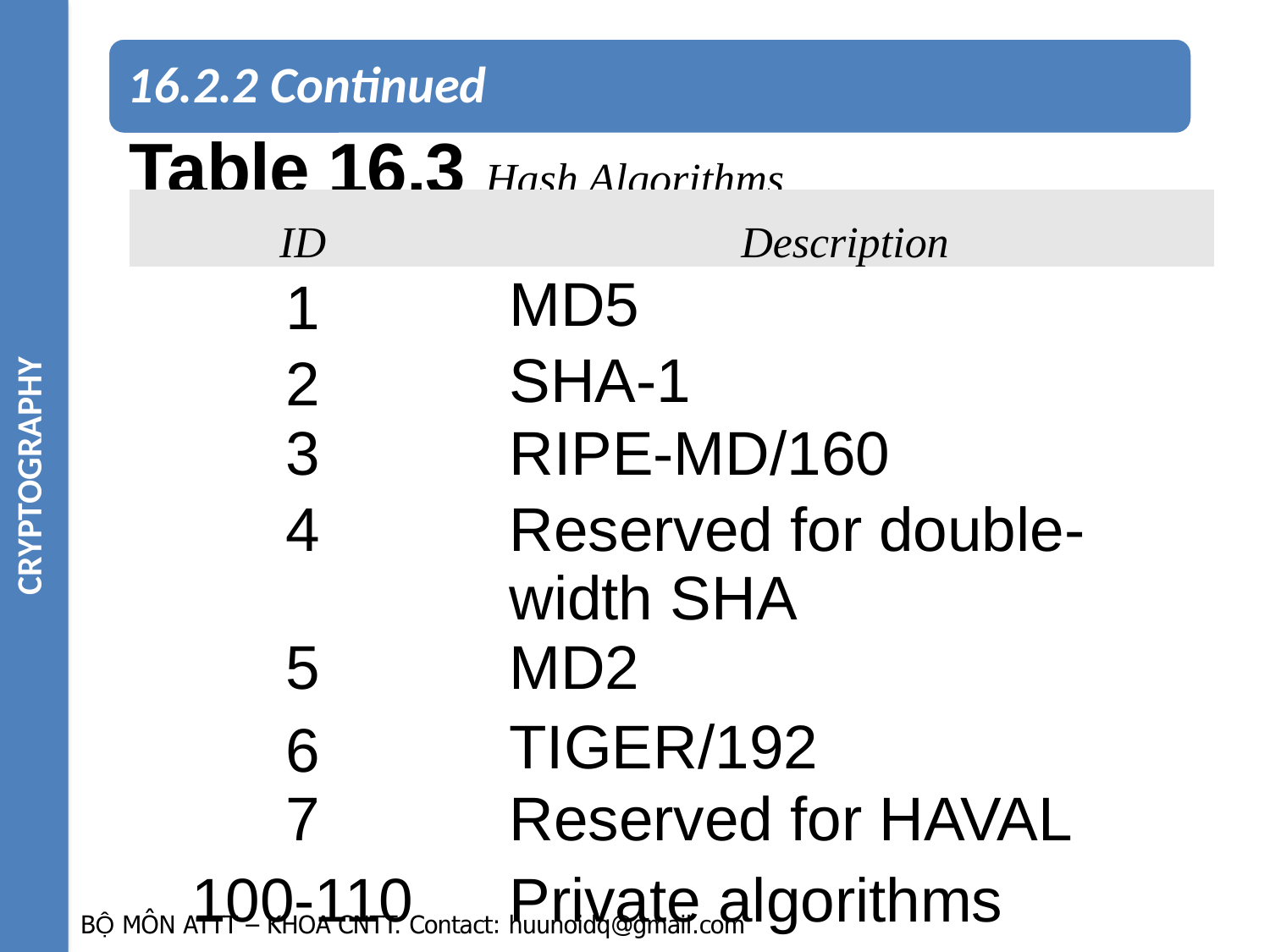

CRYPTOGRAPHY

16.2.2 Continued
Table 16.3 Hash Algorithms
| ID | Description |
| --- | --- |
| 1 | MD5 |
| 2 | SHA-1 |
| 3 | RIPE-MD/160 |
| 4 | Reserved for double-width SHA |
| 5 | MD2 |
| 6 | TIGER/192 |
| 7 | Reserved for HAVAL |
| 100-110 | Private algorithms |
BỘ MÔN ATTT – KHOA CNTT. Contact: huunoidq@gmail.com